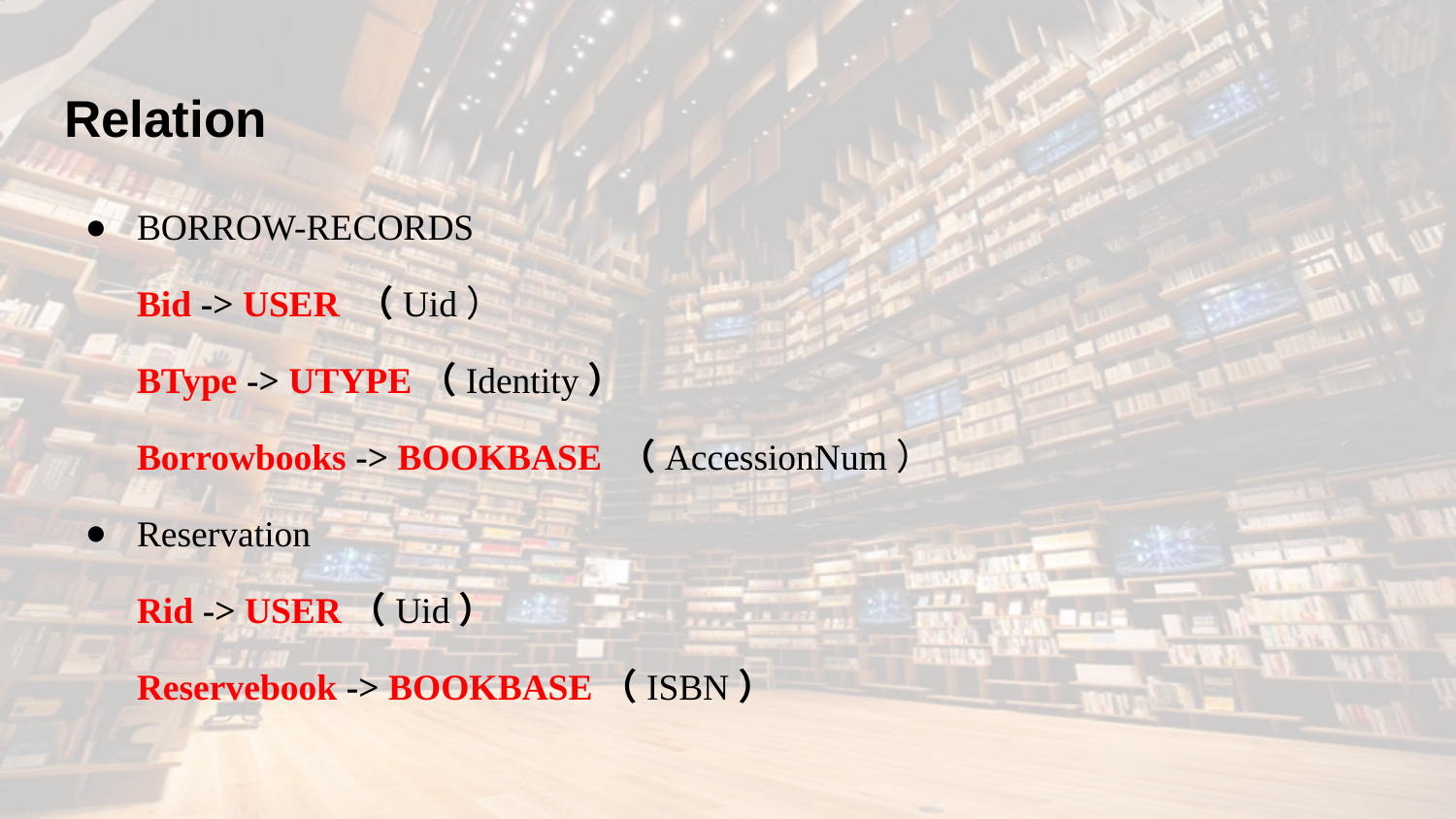

# Relation
BORROW-RECORDS
Bid -> USER （Uid）
BType -> UTYPE（Identity）
Borrowbooks -> BOOKBASE （AccessionNum）
Reservation
Rid -> USER（Uid）
Reservebook -> BOOKBASE（ISBN）